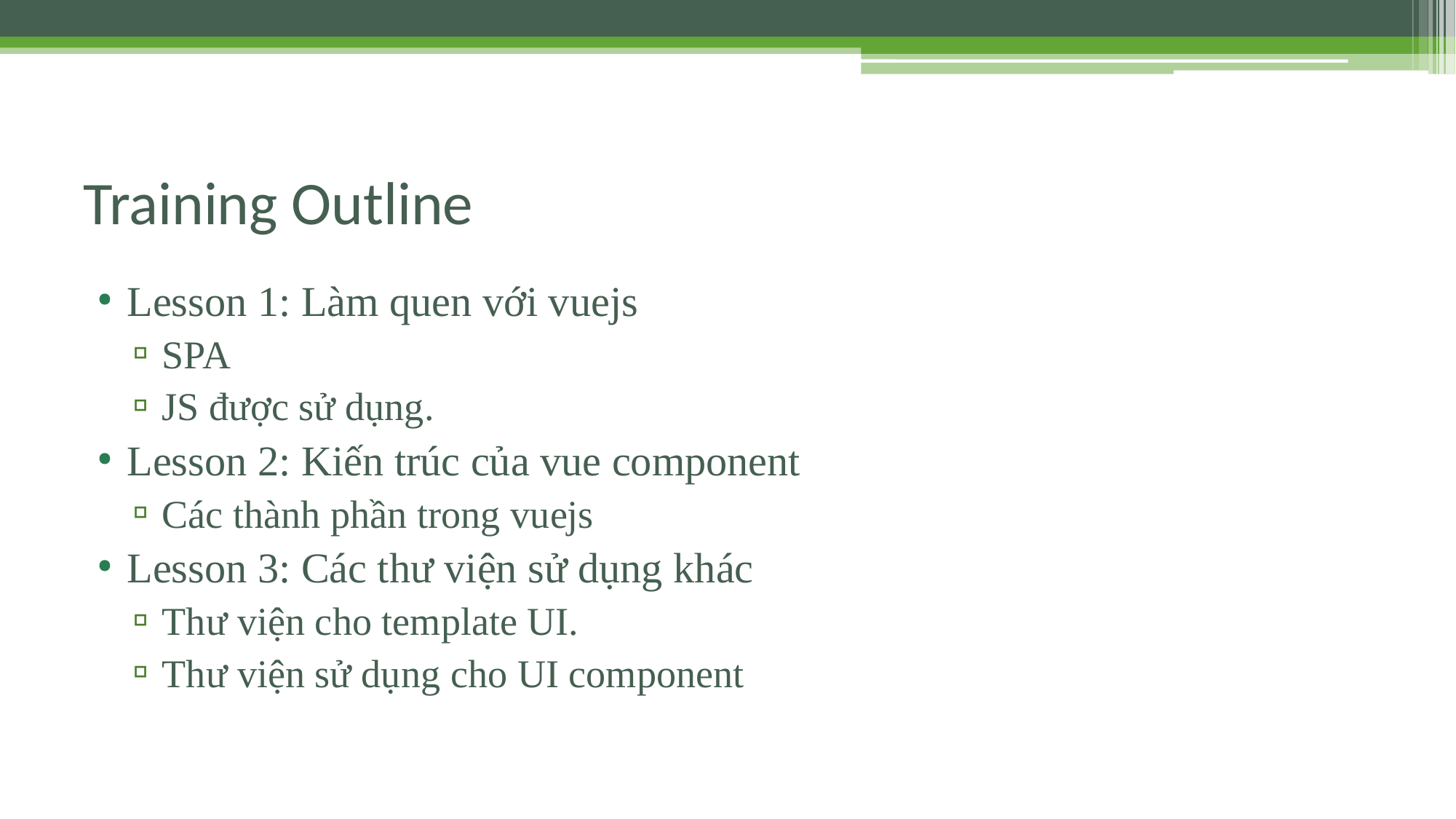

# Training Outline
Lesson 1: Làm quen với vuejs
SPA
JS được sử dụng.
Lesson 2: Kiến trúc của vue component
Các thành phần trong vuejs
Lesson 3: Các thư viện sử dụng khác
Thư viện cho template UI.
Thư viện sử dụng cho UI component